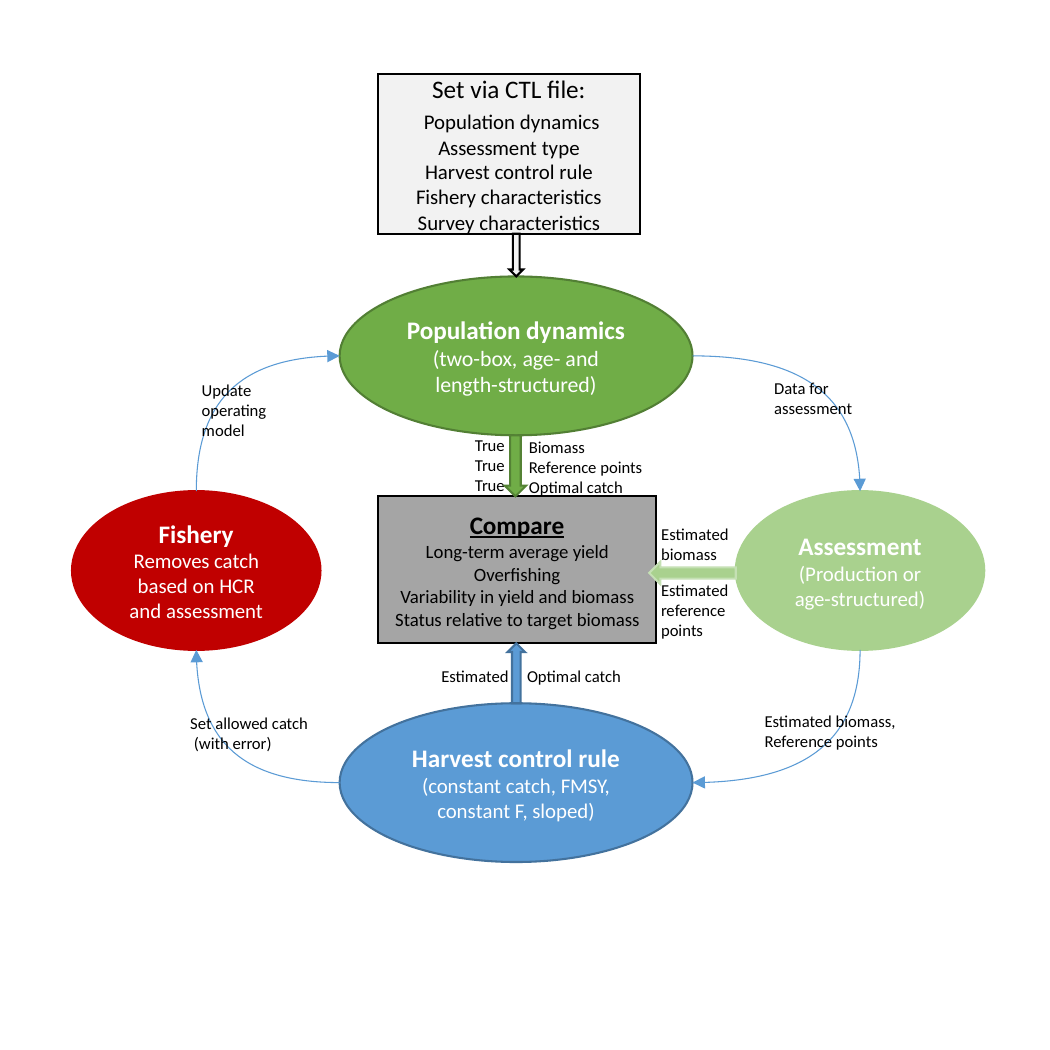

Set via CTL file:
 Population dynamics
Assessment type
Harvest control rule
Fishery characteristics
Survey characteristics

Population dynamics
(two-box, age- and length-structured)
Data for
assessment
Update
operating
model
True
True
True
Biomass
Reference points
Optimal catch

Fishery
Removes catch based on HCR and assessment
Assessment
(Production or age-structured)
Compare
Long-term average yield
Overfishing
Variability in yield and biomass
Status relative to target biomass
Estimated
biomass

Estimated
reference
points

Estimated

Optimal catch
Harvest control rule
(constant catch, FMSY, constant F, sloped)
Estimated biomass,
Reference points

Set allowed catch
 (with error)